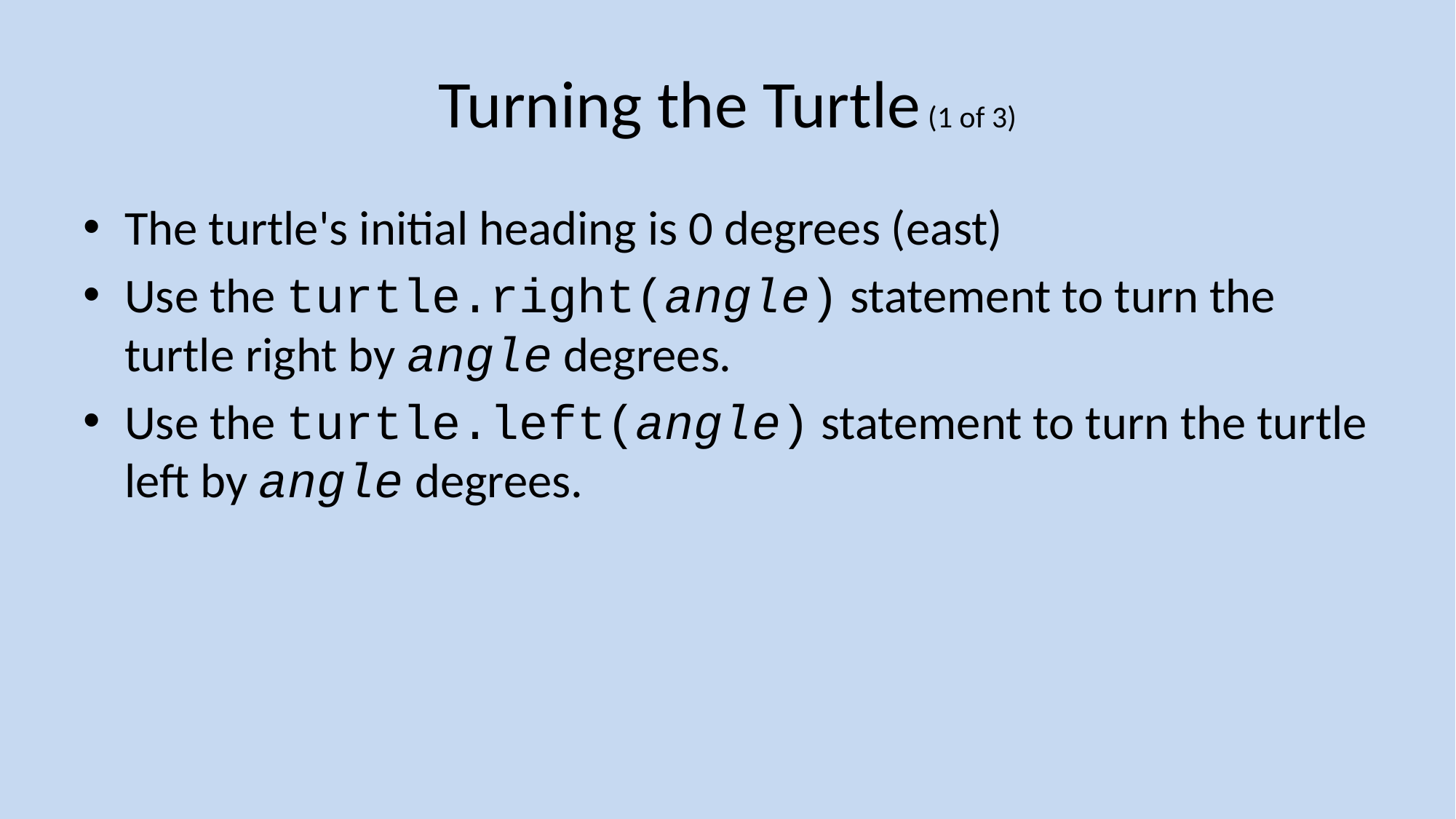

# Turning the Turtle (1 of 3)
The turtle's initial heading is 0 degrees (east)
Use the turtle.right(angle) statement to turn the turtle right by angle degrees.
Use the turtle.left(angle) statement to turn the turtle left by angle degrees.